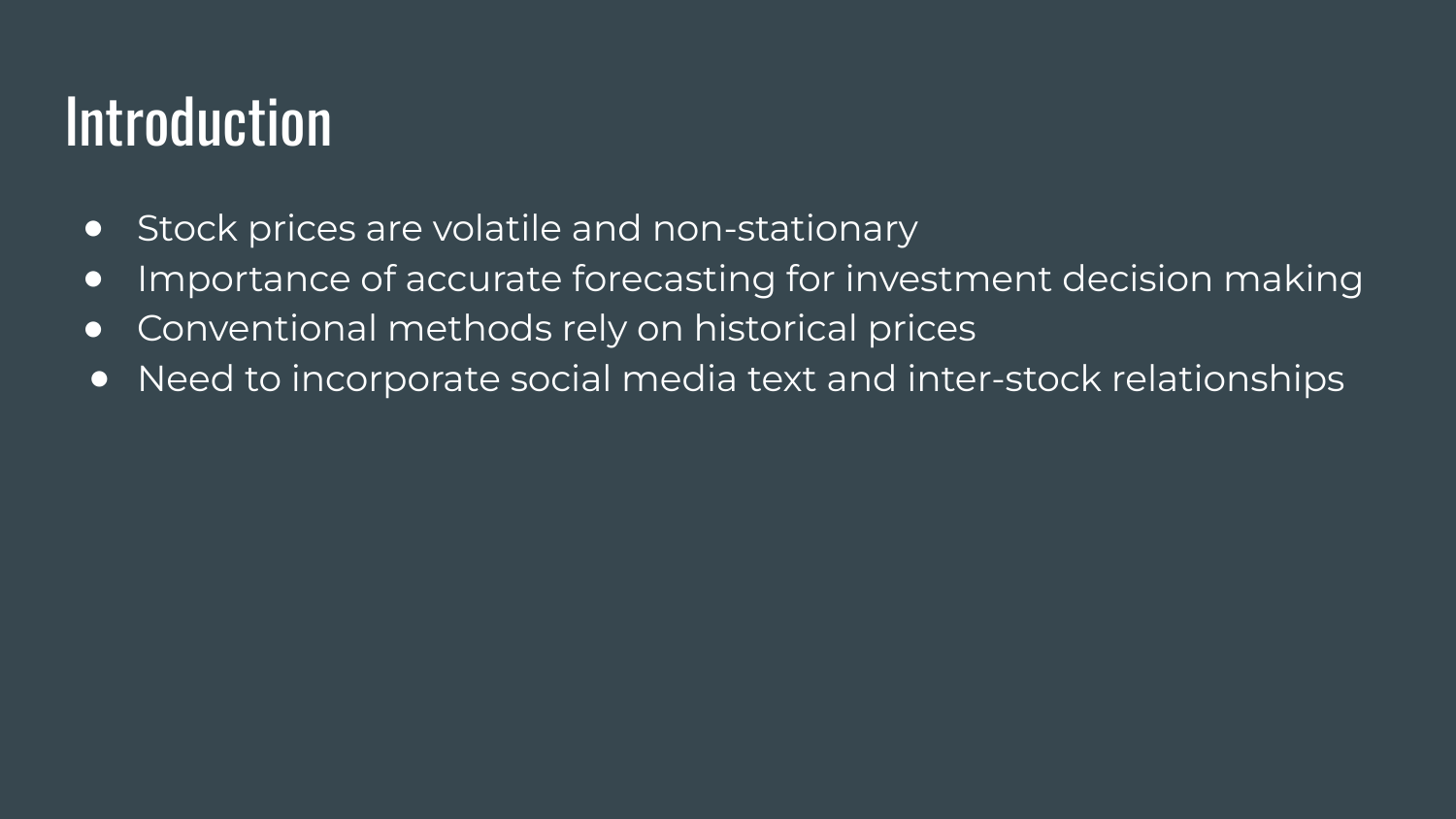

# Introduction
Stock prices are volatile and non-stationary
Importance of accurate forecasting for investment decision making
Conventional methods rely on historical prices
Need to incorporate social media text and inter-stock relationships